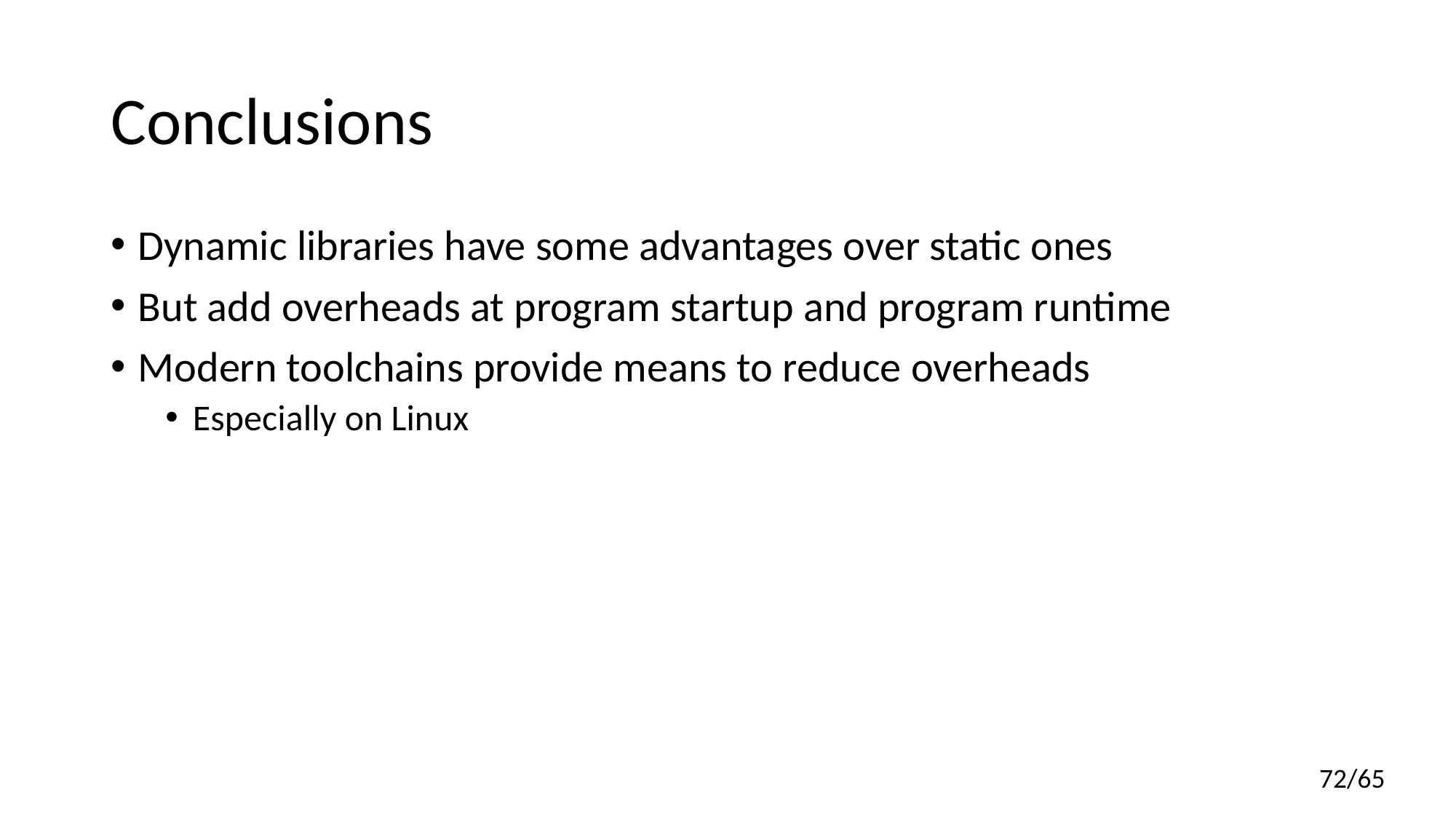

# Conclusions
Dynamic libraries have some advantages over static ones
But add overheads at program startup and program runtime
Modern toolchains provide means to reduce overheads
Especially on Linux